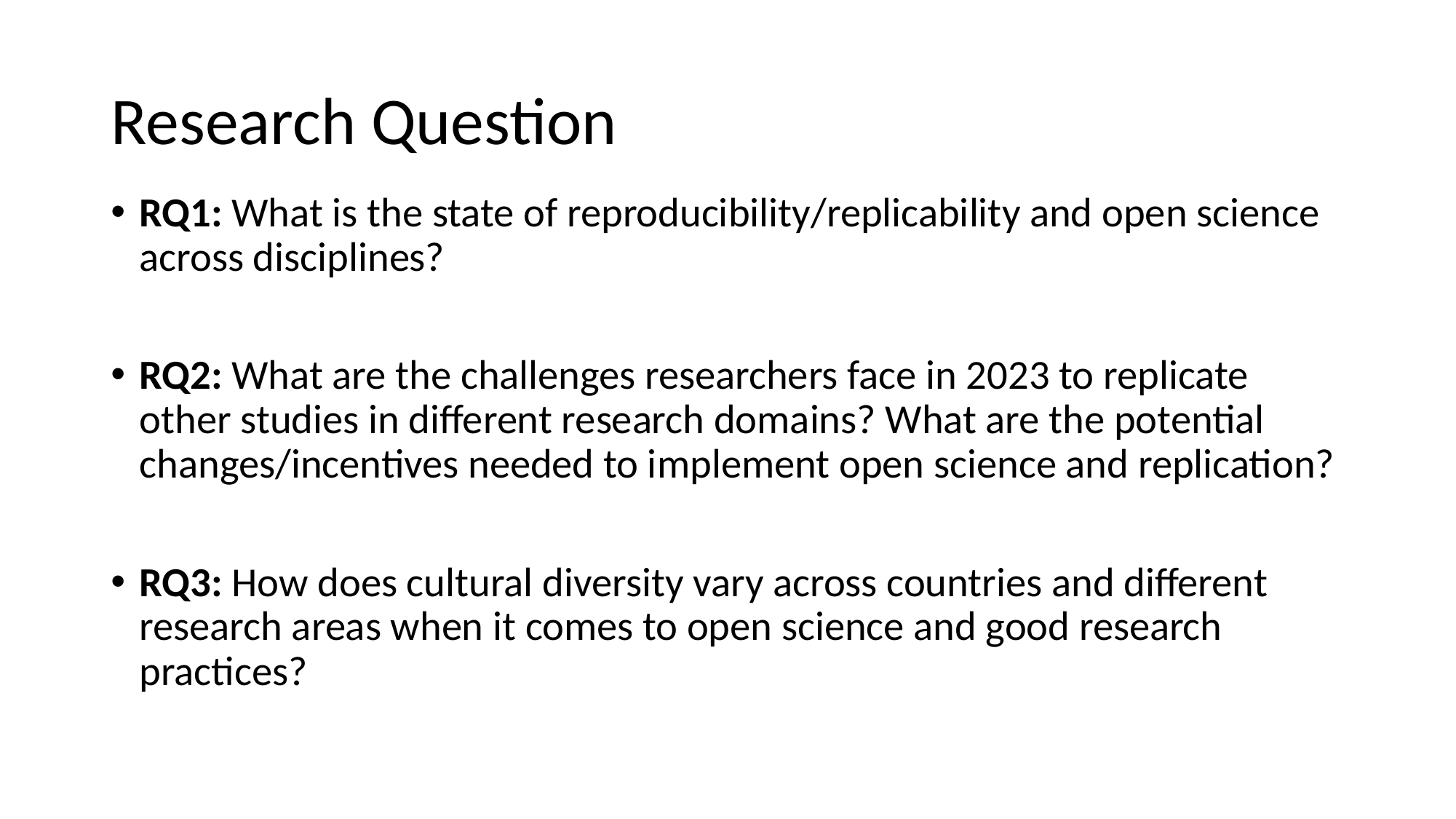

# Research Question
RQ1: What is the state of reproducibility/replicability and open science across disciplines?

RQ2: What are the challenges researchers face in 2023 to replicate other studies in different research domains? What are the potential changes/incentives needed to implement open science and replication?

RQ3: How does cultural diversity vary across countries and different research areas when it comes to open science and good research practices?